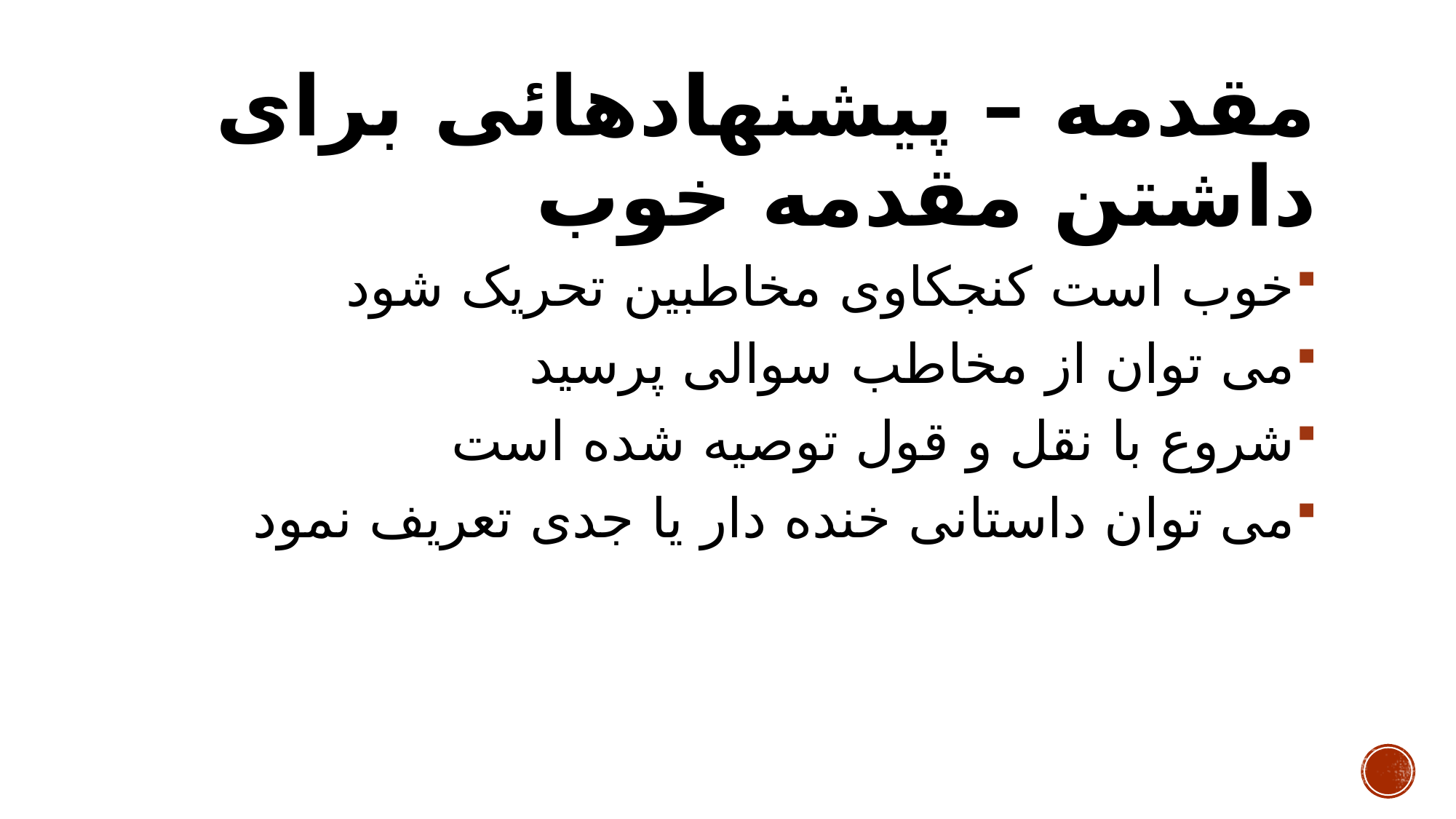

# مقدمه – پیشنهادهائی برای داشتن مقدمه خوب
خوب است کنجکاوی مخاطبین تحریک شود
می توان از مخاطب سوالی پرسید
شروع با نقل و قول توصیه شده است
می توان داستانی خنده دار یا جدی تعریف نمود